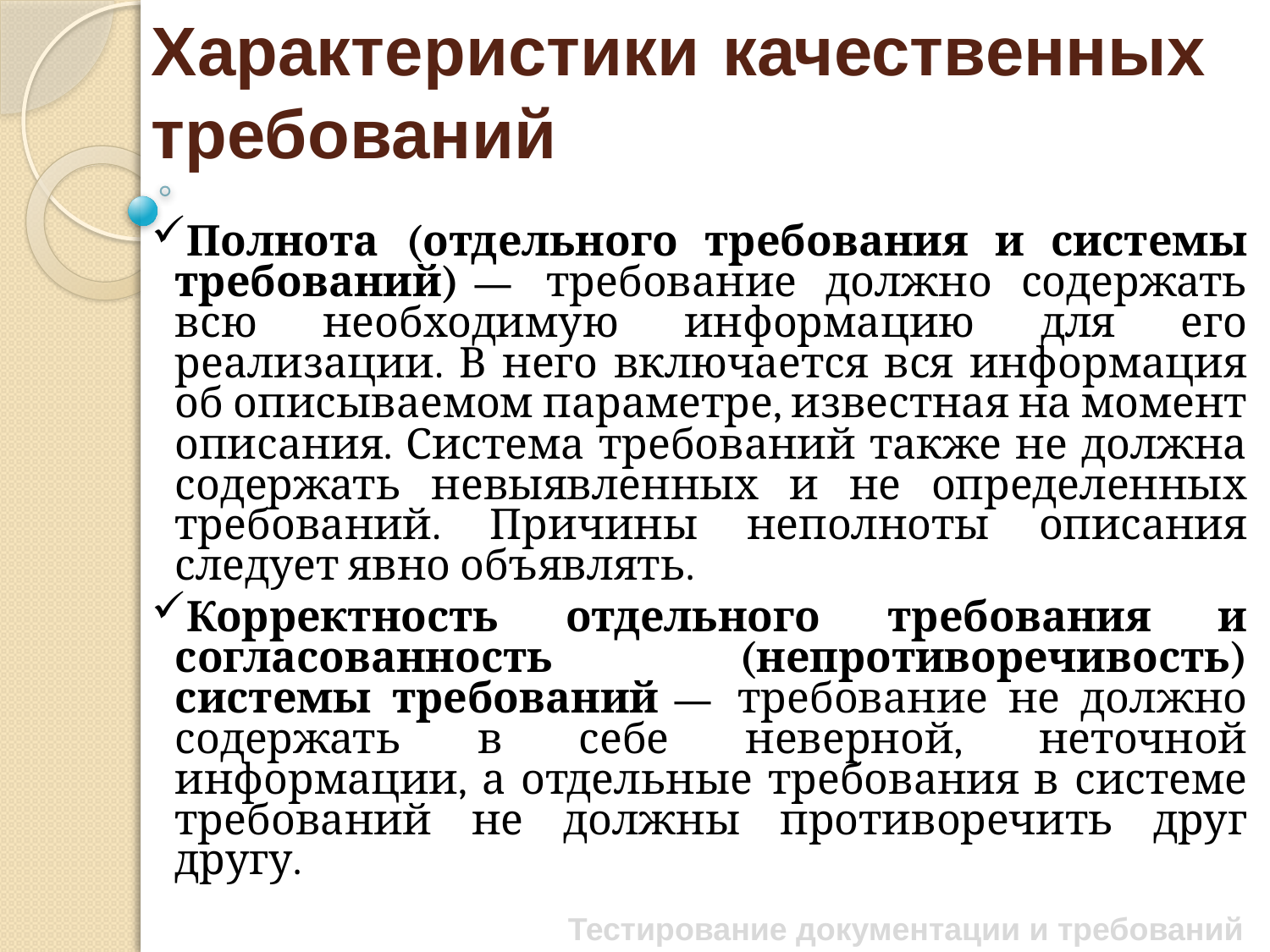

# Характеристики качественных требований
Полнота (отдельного требования и системы требований) — требование должно содержать всю необходимую информацию для его реализации. В него включается вся информация об описываемом параметре, известная на момент описания. Система требований также не должна содержать невыявленных и не определенных требований. Причины неполноты описания следует явно объявлять.
Корректность отдельного требования и согласованность (непротиворечивость) системы требований — требование не должно содержать в себе неверной, неточной информации, а отдельные требования в системе требований не должны противоречить друг другу.
Тестирование документации и требований